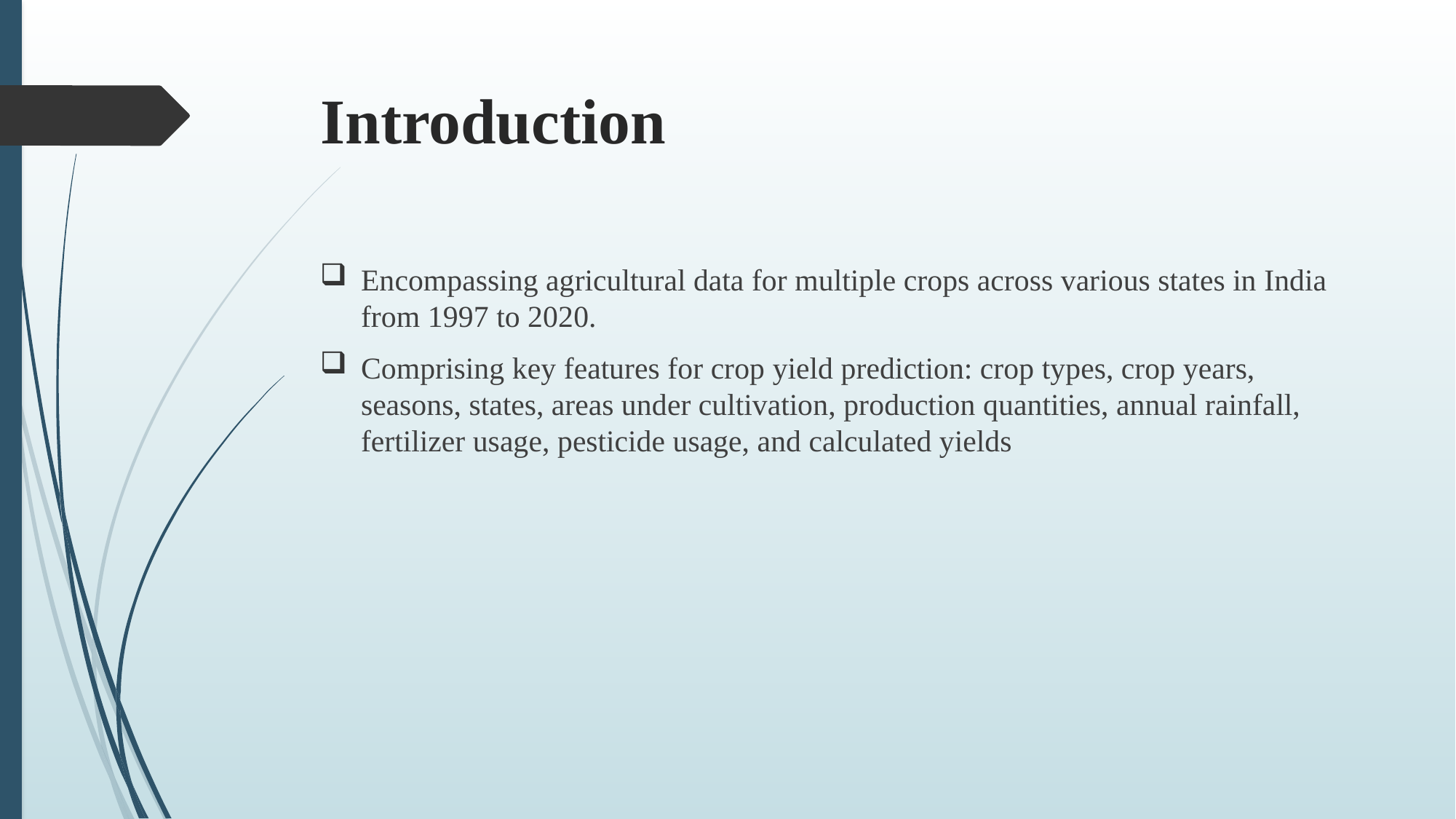

# Introduction
Encompassing agricultural data for multiple crops across various states in India from 1997 to 2020.
Comprising key features for crop yield prediction: crop types, crop years, seasons, states, areas under cultivation, production quantities, annual rainfall, fertilizer usage, pesticide usage, and calculated yields